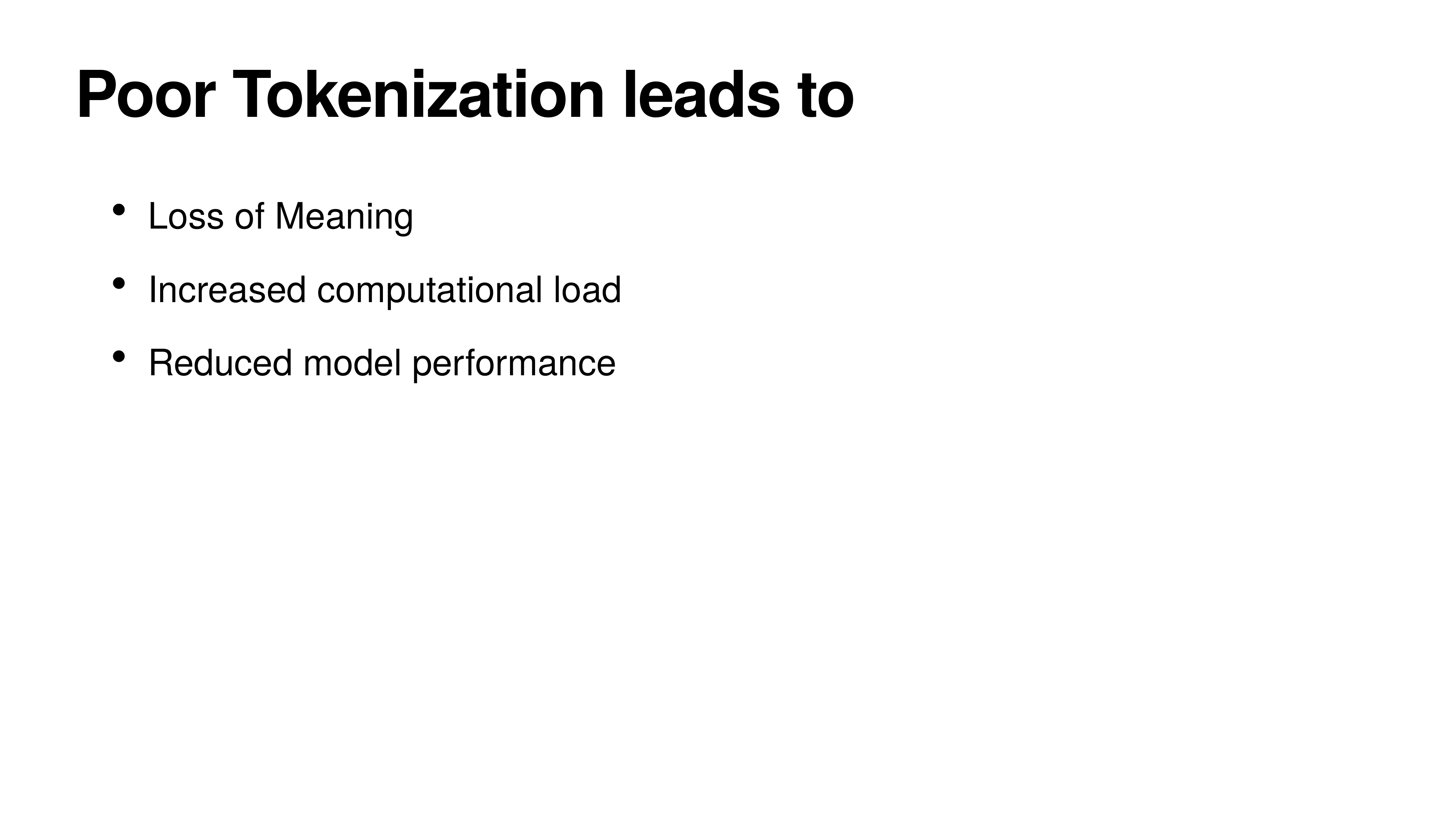

# Poor Tokenization leads to
Loss of Meaning
Increased computational load
Reduced model performance